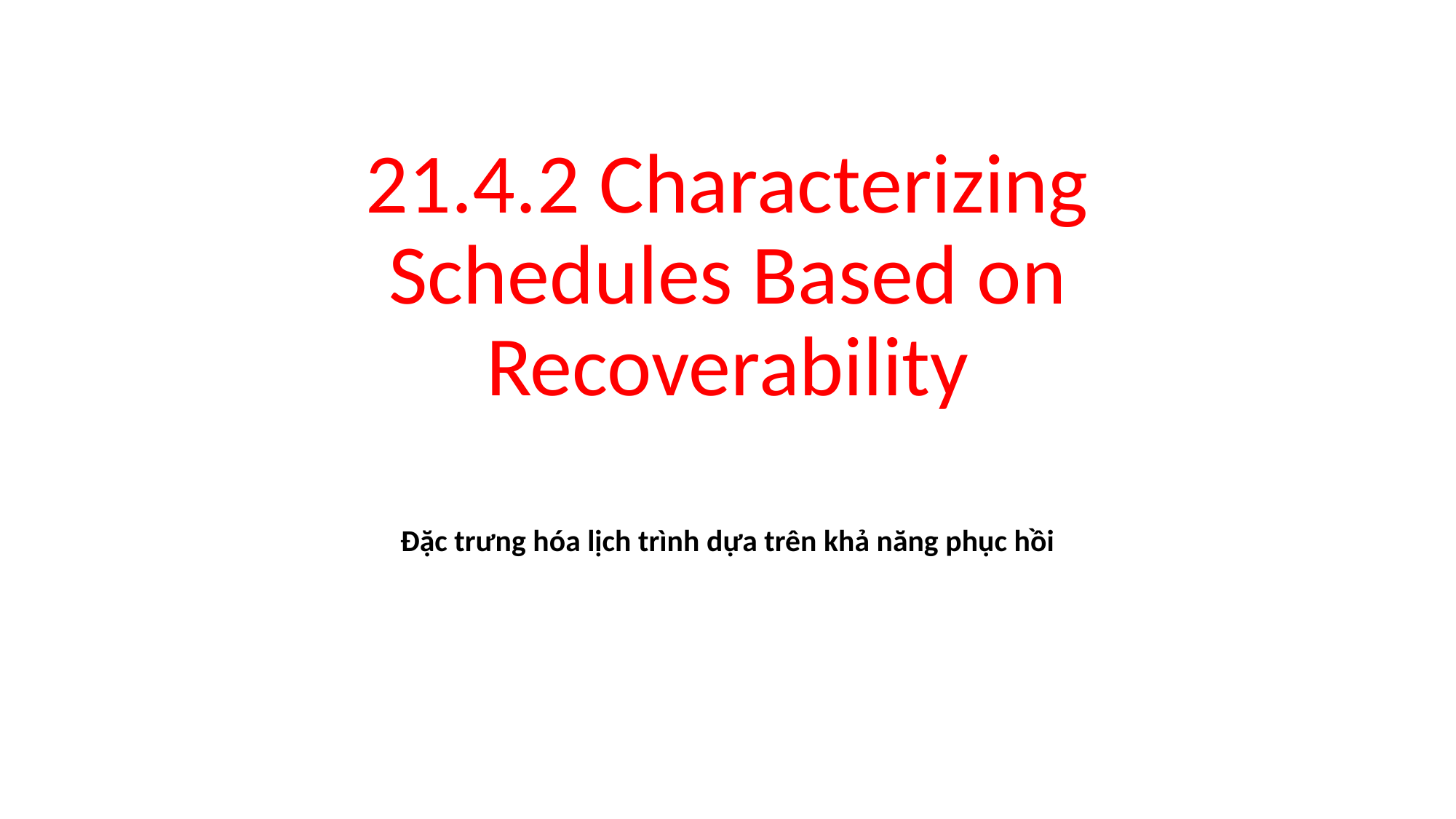

# 21.4.2 Characterizing Schedules Based on Recoverability
Đặc trưng hóa lịch trình dựa trên khả năng phục hồi